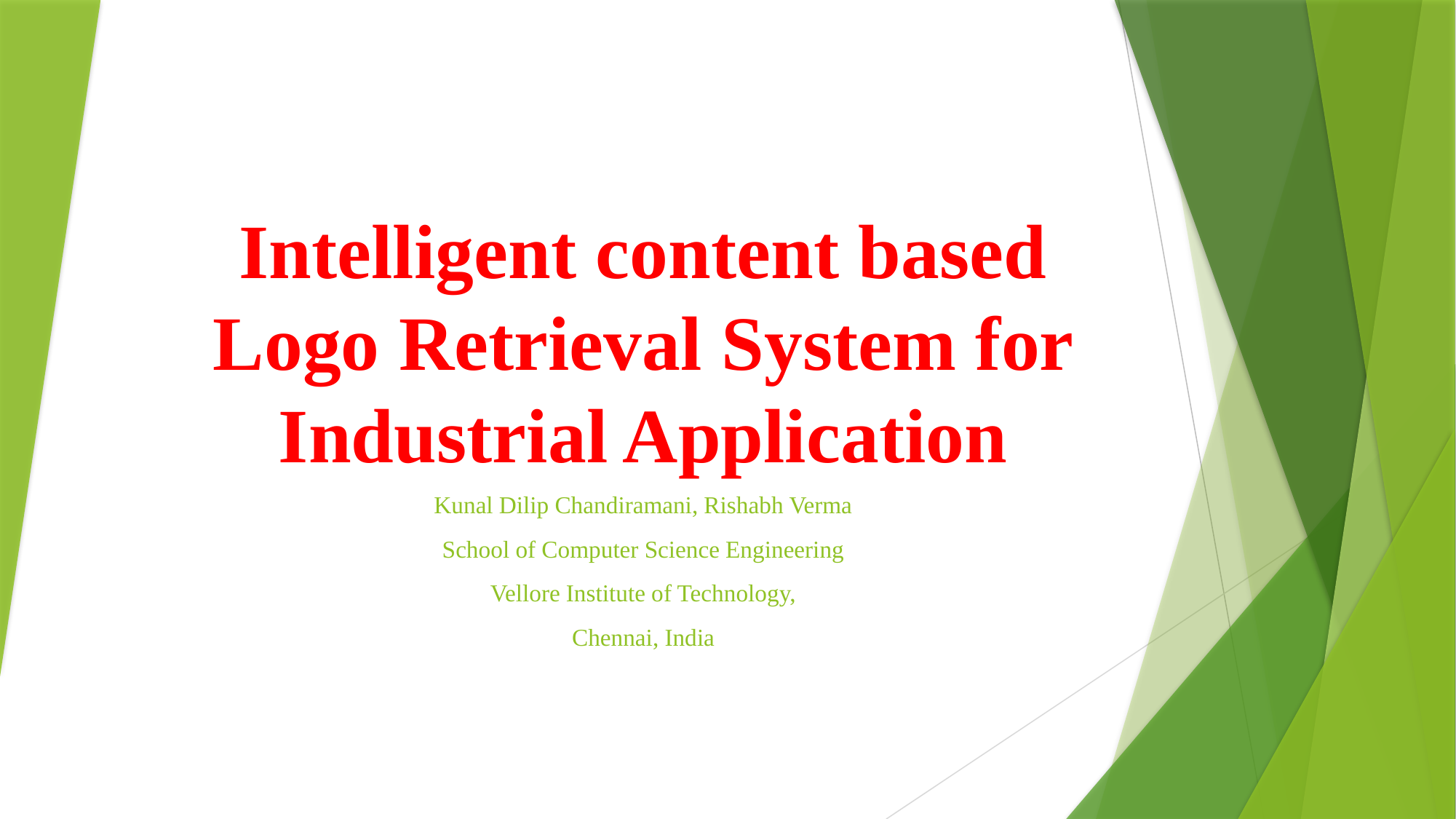

# Intelligent content based Logo Retrieval System for Industrial Application
Kunal Dilip Chandiramani, Rishabh Verma
School of Computer Science Engineering
Vellore Institute of Technology,
Chennai, India